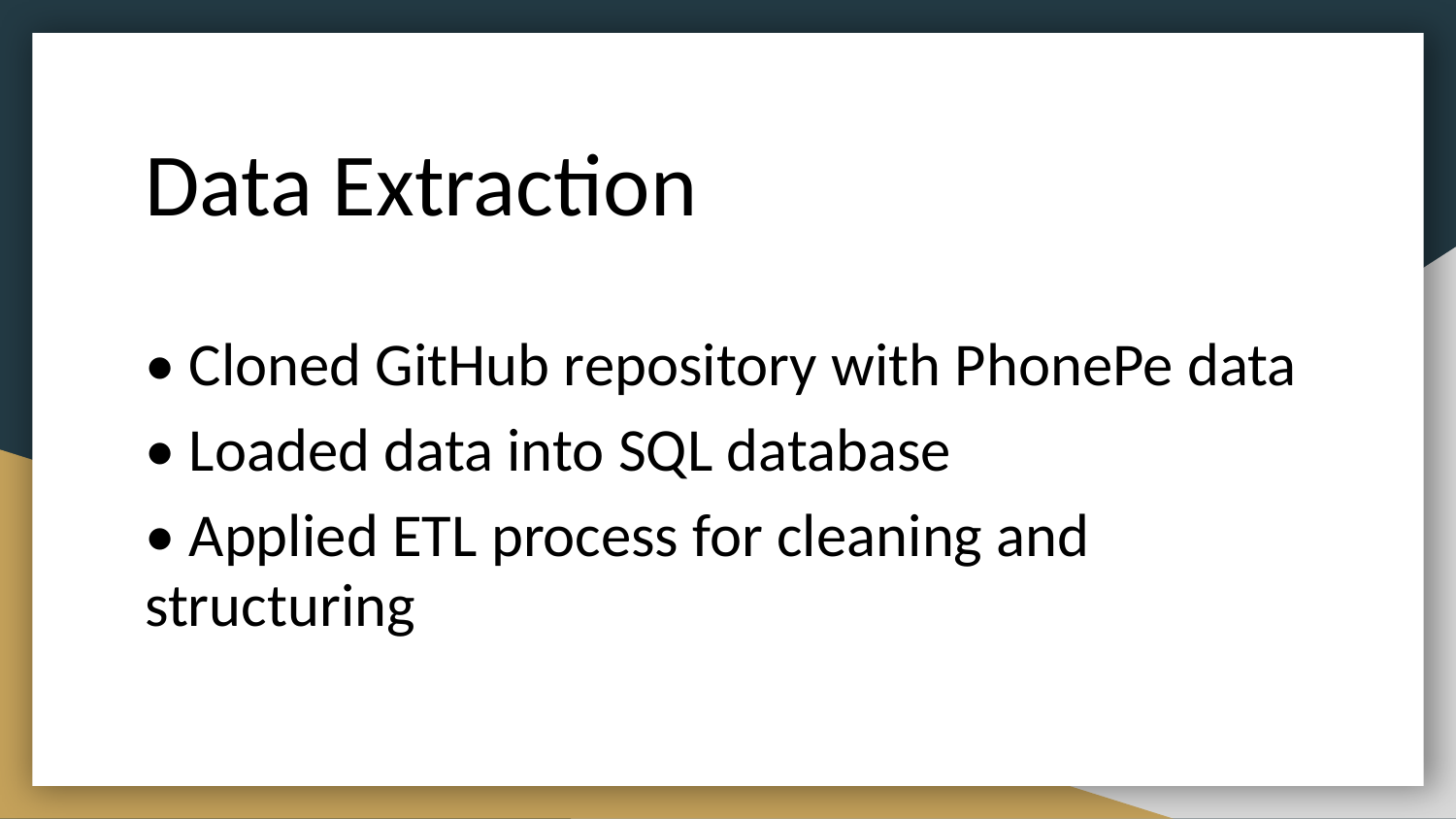

# Data Extraction
• Cloned GitHub repository with PhonePe data
• Loaded data into SQL database
• Applied ETL process for cleaning and structuring